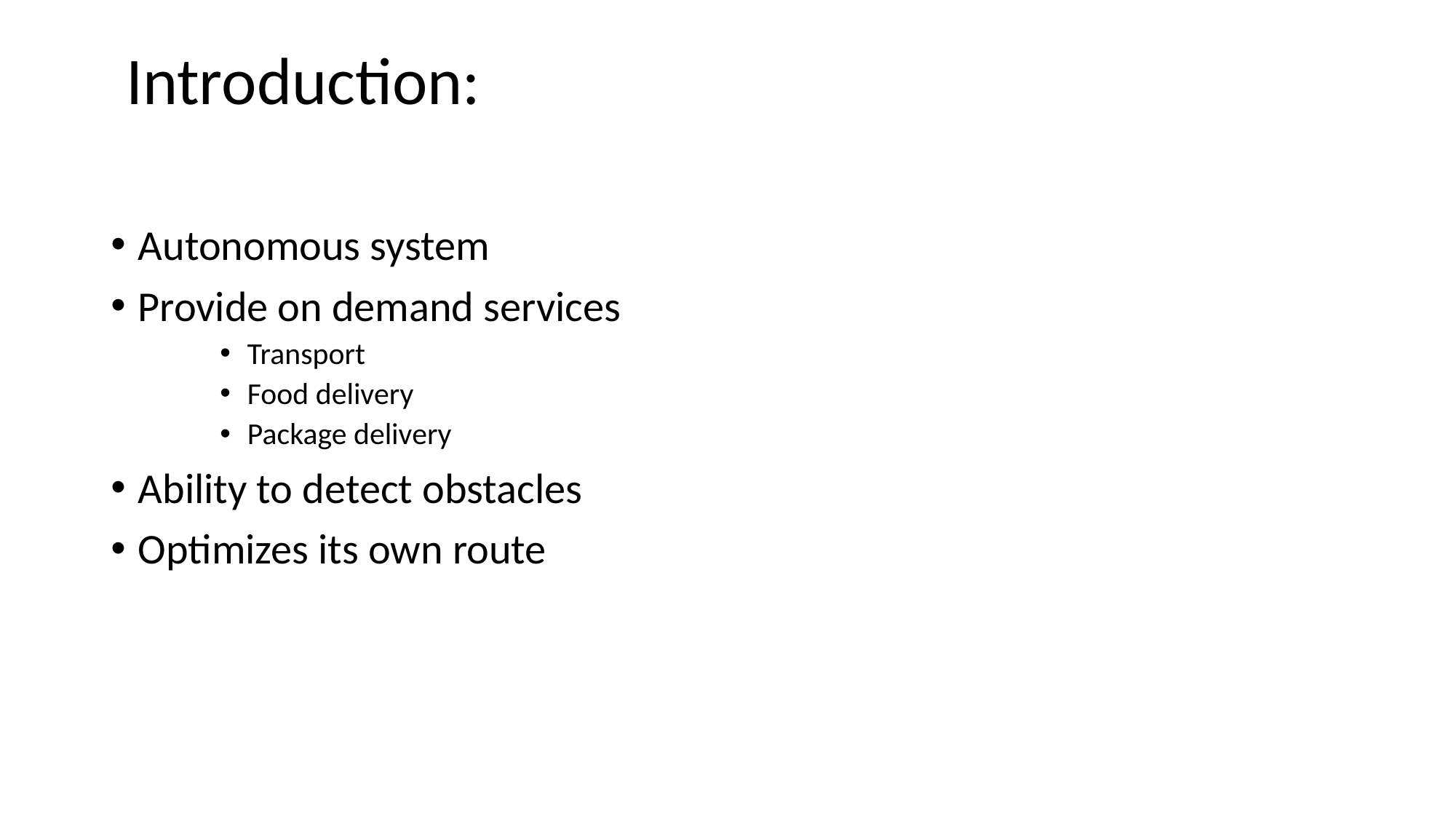

# Introduction:
Autonomous system
Provide on demand services
Transport
Food delivery
Package delivery
Ability to detect obstacles
Optimizes its own route